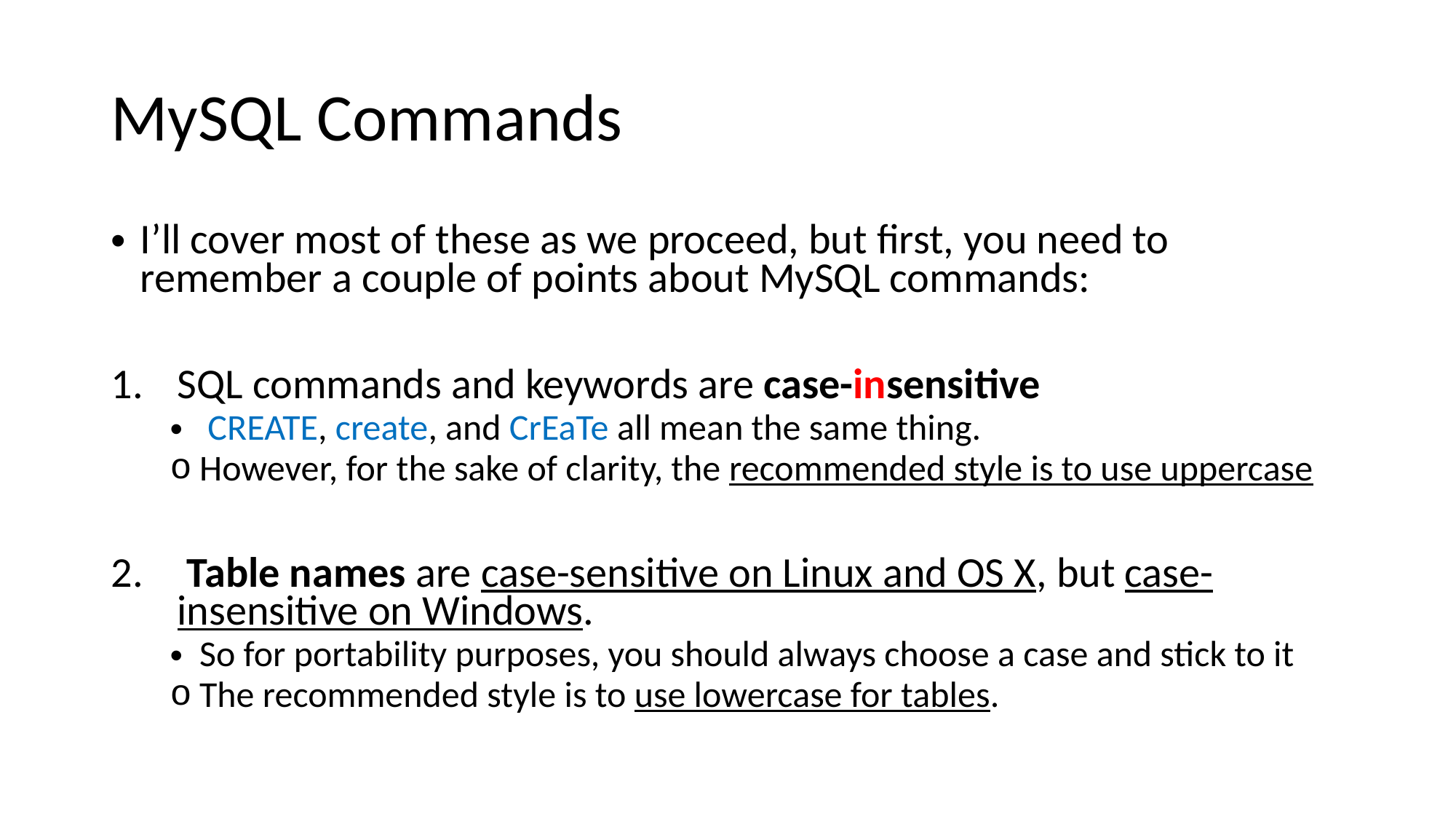

# MySQL Commands
I’ll cover most of these as we proceed, but first, you need to remember a couple of points about MySQL commands:

SQL commands and keywords are case-insensitive
 CREATE, create, and CrEaTe all mean the same thing.
However, for the sake of clarity, the recommended style is to use uppercase

 Table names are case-sensitive on Linux and OS X, but case-insensitive on Windows.
So for portability purposes, you should always choose a case and stick to it
The recommended style is to use lowercase for tables.